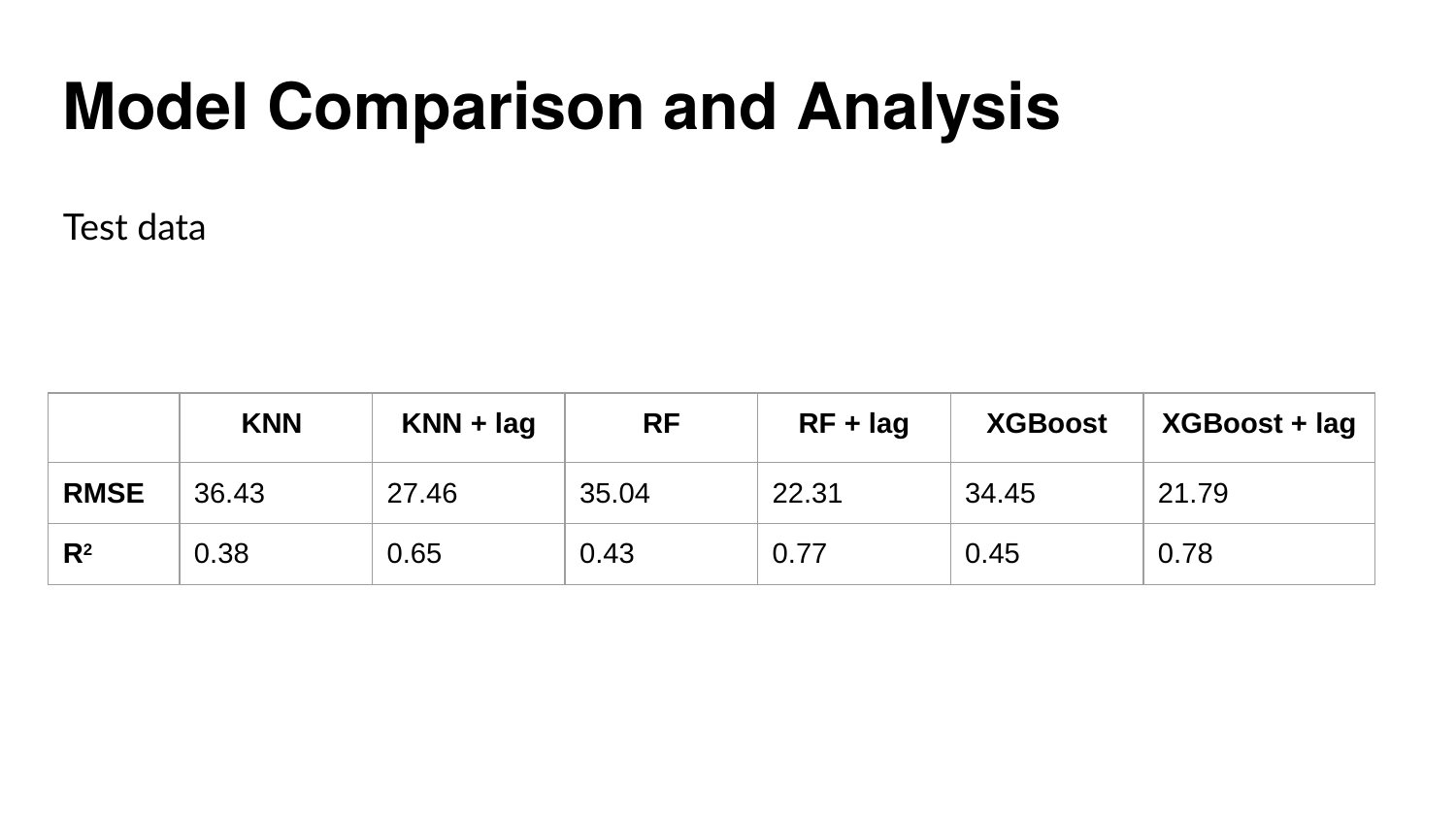

# Model Comparison and Analysis
Test data
|  | KNN | KNN + lag | RF | RF + lag | XGBoost | XGBoost + lag |
| --- | --- | --- | --- | --- | --- | --- |
| RMSE | 36.43 | 27.46 | 35.04 | 22.31 | 34.45 | 21.79 |
| R2 | 0.38 | 0.65 | 0.43 | 0.77 | 0.45 | 0.78 |